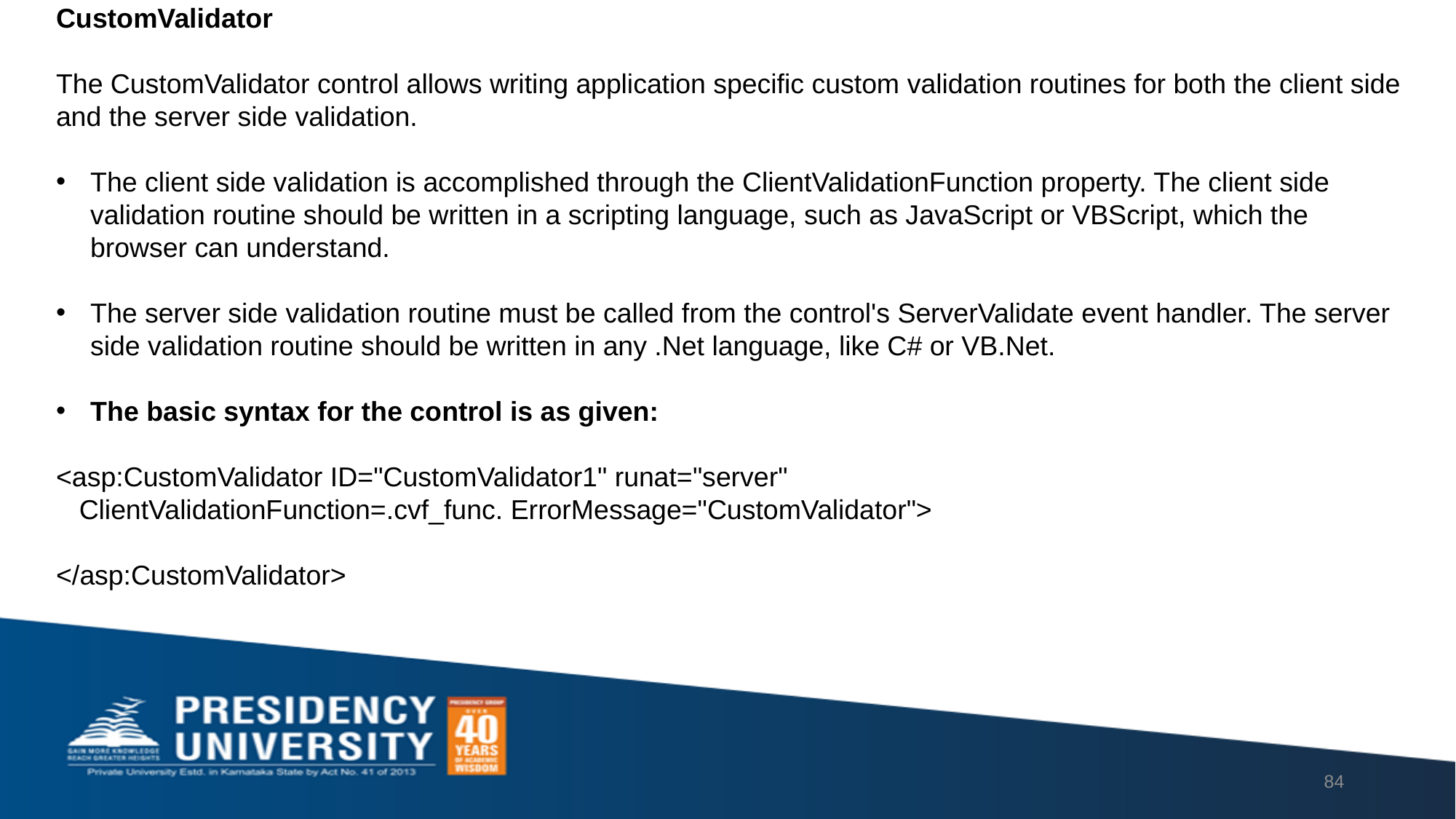

CustomValidator

The CustomValidator control allows writing application specific custom validation routines for both the client side and the server side validation.

The client side validation is accomplished through the ClientValidationFunction property. The client side validation routine should be written in a scripting language, such as JavaScript or VBScript, which the browser can understand.

The server side validation routine must be called from the control's ServerValidate event handler. The server side validation routine should be written in any .Net language, like C# or VB.Net.

The basic syntax for the control is as given:

<asp:CustomValidator ID="CustomValidator1" runat="server"
   ClientValidationFunction=.cvf_func. ErrorMessage="CustomValidator">

</asp:CustomValidator>
84